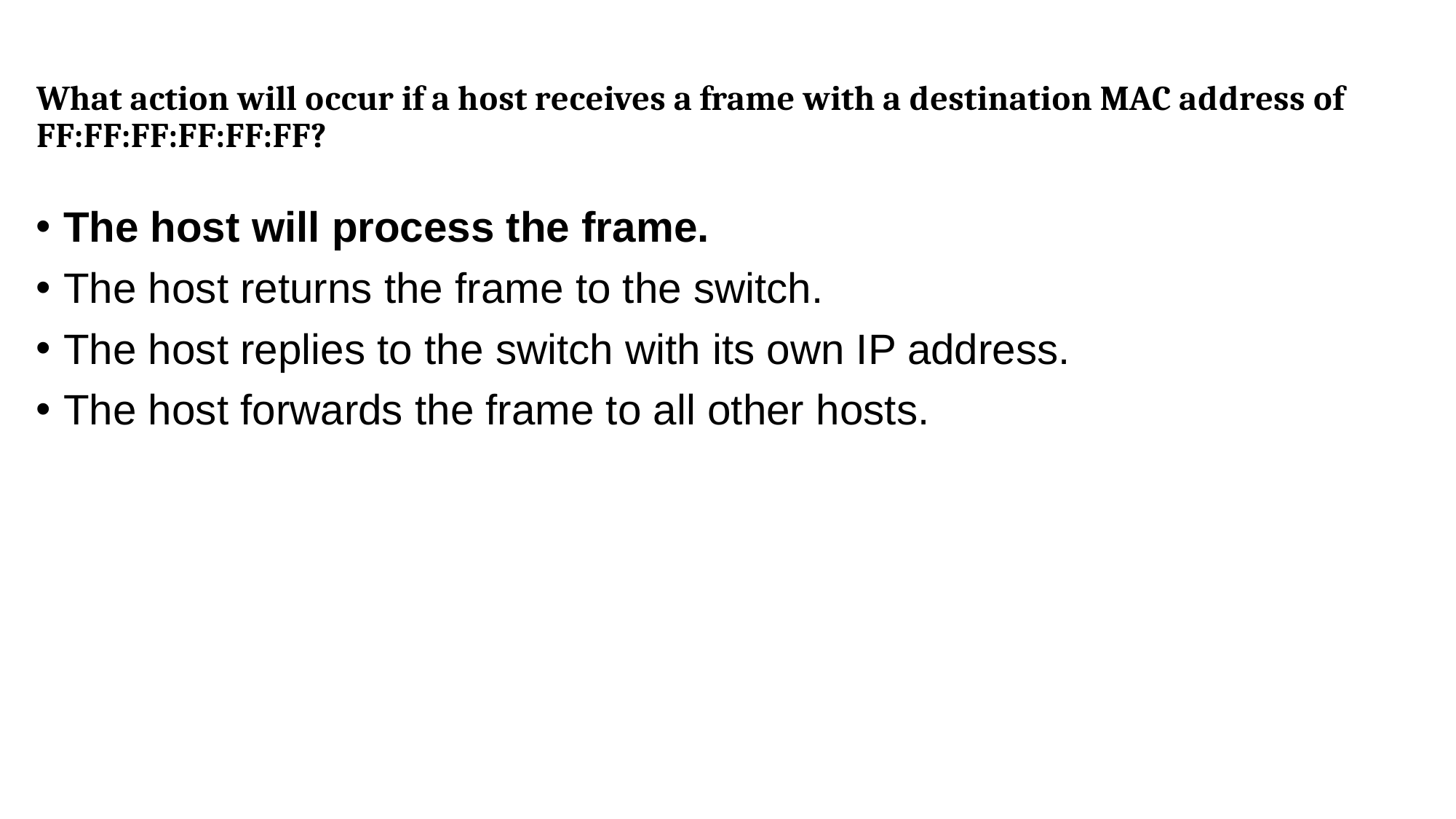

What action will occur if a host receives a frame with a destination MAC address of FF:FF:FF:FF:FF:FF?
The host will process the frame.
The host returns the frame to the switch.
The host replies to the switch with its own IP address.
The host forwards the frame to all other hosts.